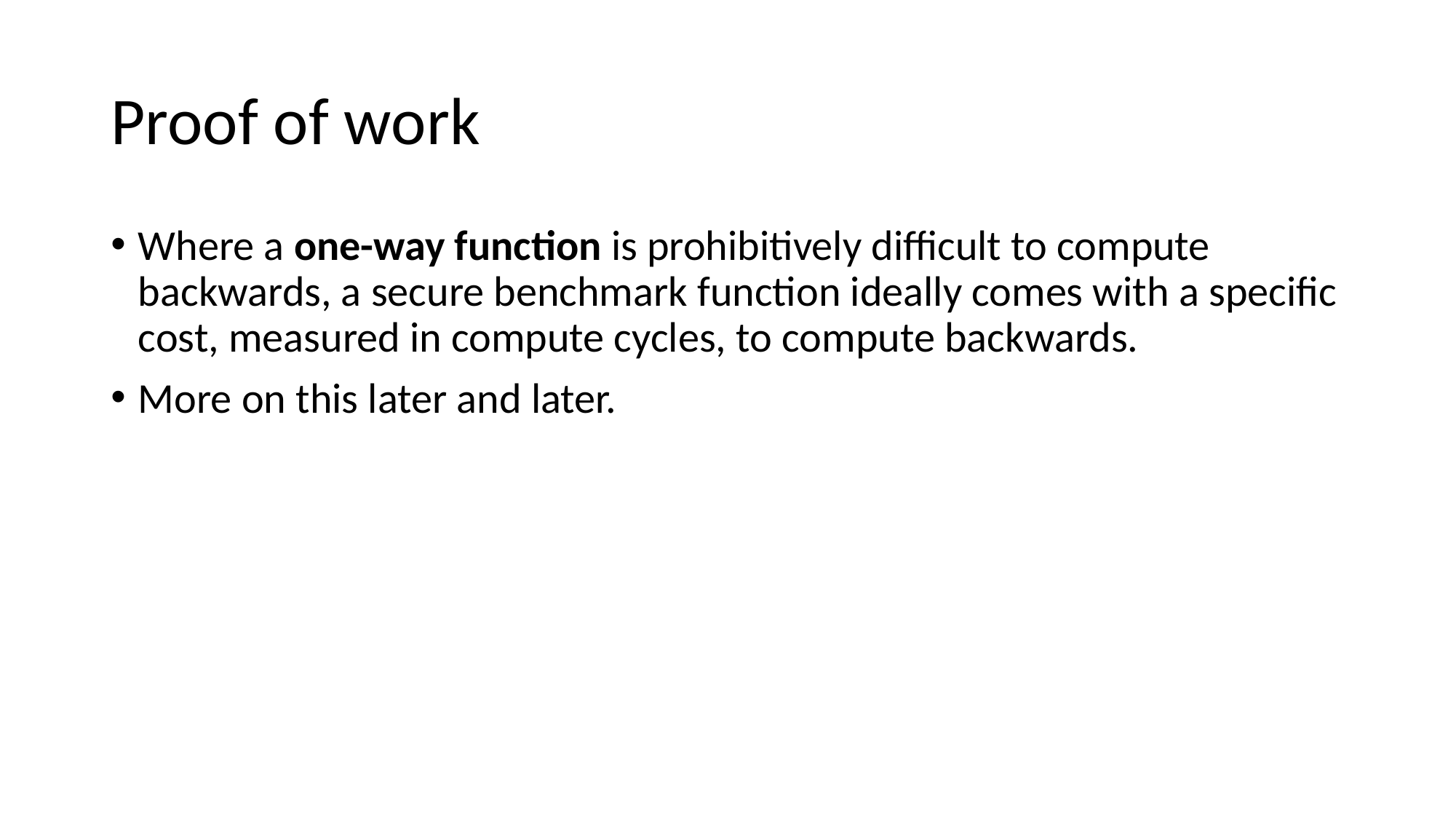

# Proof of work
Where a one-way function is prohibitively difficult to compute backwards, a secure benchmark function ideally comes with a specific cost, measured in compute cycles, to compute backwards.
More on this later and later.